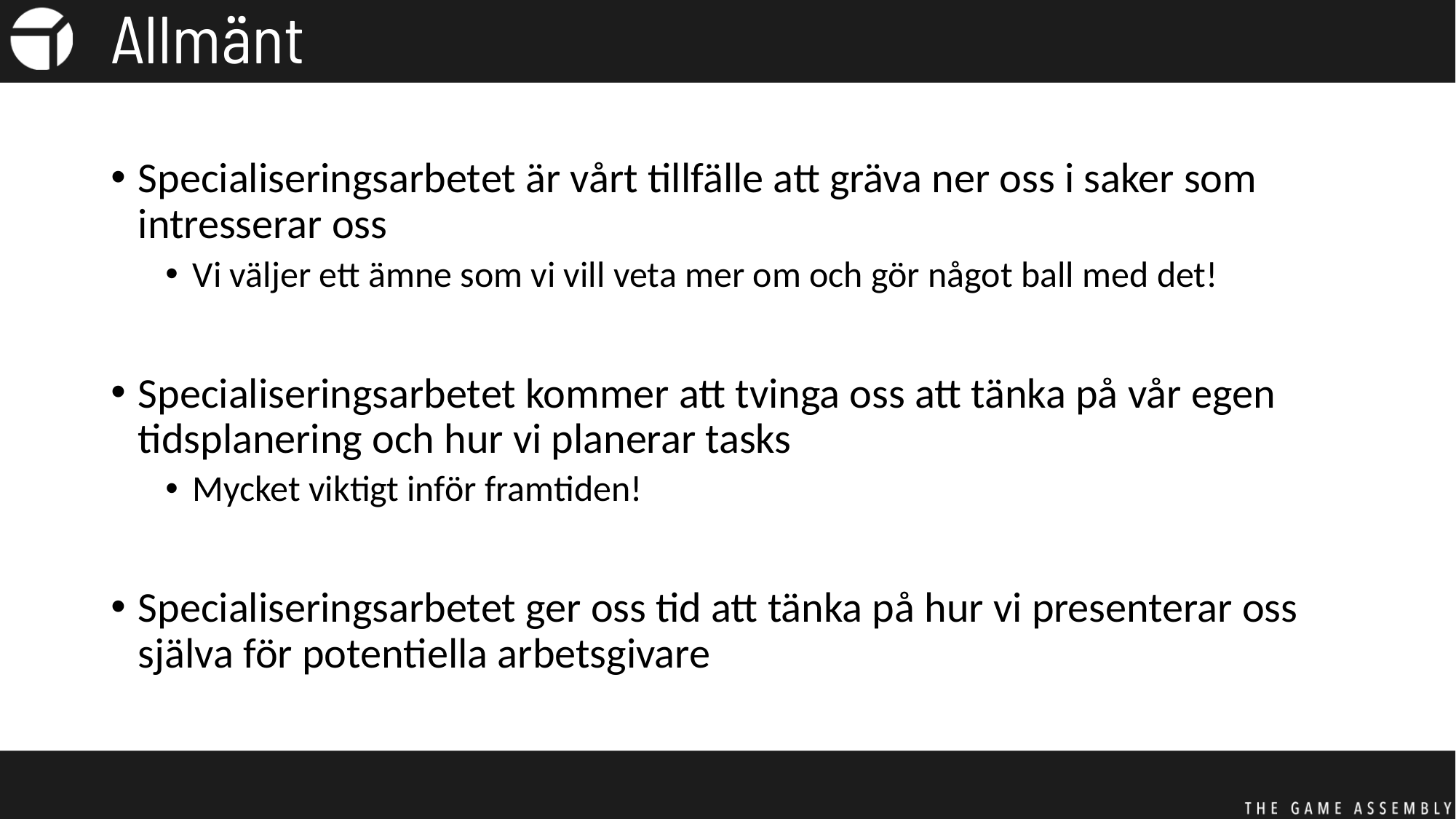

# Allmänt

Specialiseringsarbetet är vårt tillfälle att gräva ner oss i saker som intresserar oss
Vi väljer ett ämne som vi vill veta mer om och gör något ball med det!

Specialiseringsarbetet kommer att tvinga oss att tänka på vår egen tidsplanering och hur vi planerar tasks
Mycket viktigt inför framtiden!

Specialiseringsarbetet ger oss tid att tänka på hur vi presenterar oss själva för potentiella arbetsgivare